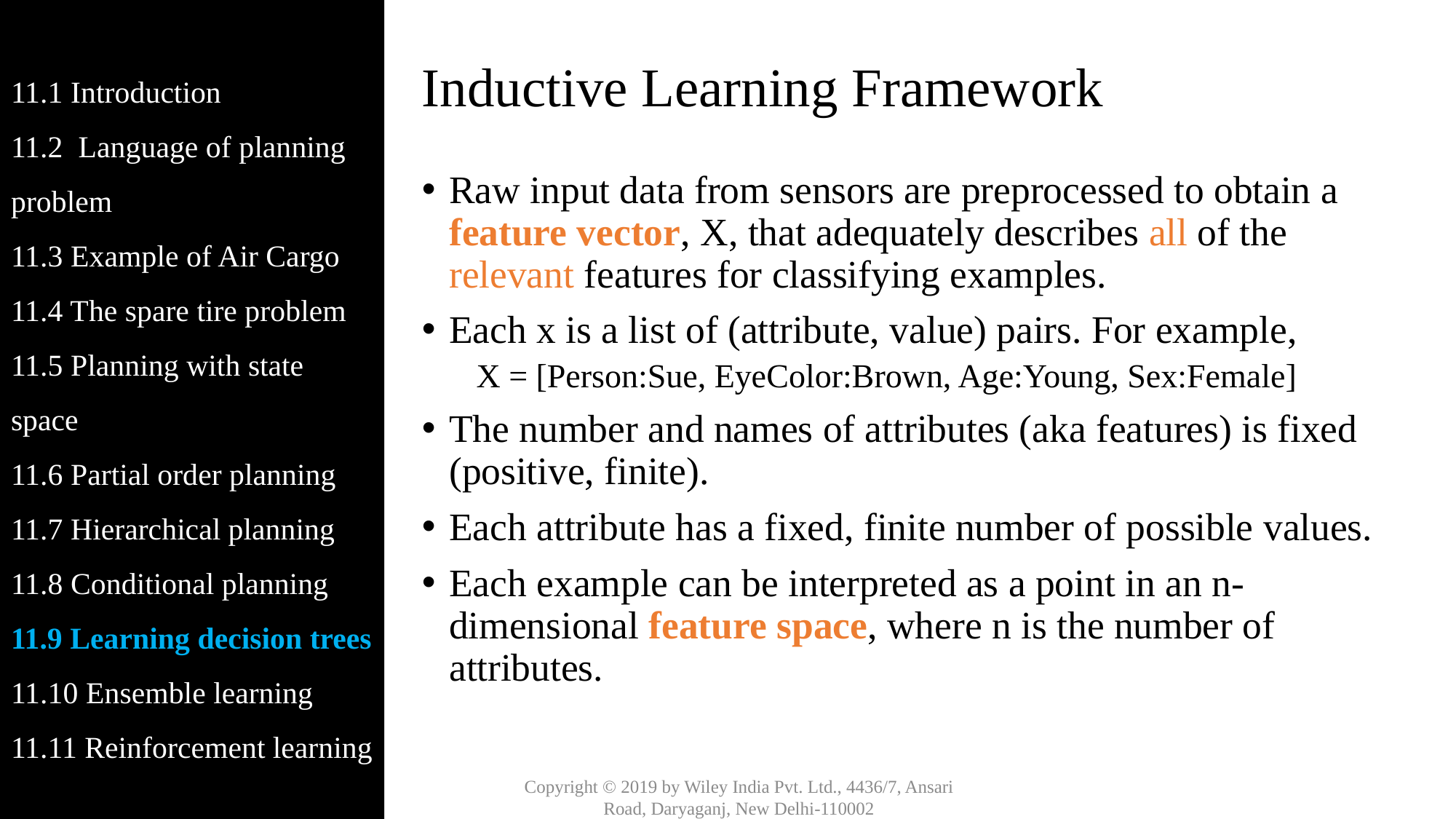

11.1 Introduction
11.2  Language of planning problem
11.3 Example of Air Cargo
11.4 The spare tire problem
11.5 Planning with state space
11.6 Partial order planning
11.7 Hierarchical planning
11.8 Conditional planning
11.9 Learning decision trees
11.10 Ensemble learning
11.11 Reinforcement learning
# Inductive Learning Framework
Raw input data from sensors are preprocessed to obtain a feature vector, X, that adequately describes all of the relevant features for classifying examples.
Each x is a list of (attribute, value) pairs. For example,
X = [Person:Sue, EyeColor:Brown, Age:Young, Sex:Female]
The number and names of attributes (aka features) is fixed (positive, finite).
Each attribute has a fixed, finite number of possible values.
Each example can be interpreted as a point in an n-dimensional feature space, where n is the number of attributes.
Copyright © 2019 by Wiley India Pvt. Ltd., 4436/7, Ansari Road, Daryaganj, New Delhi-110002